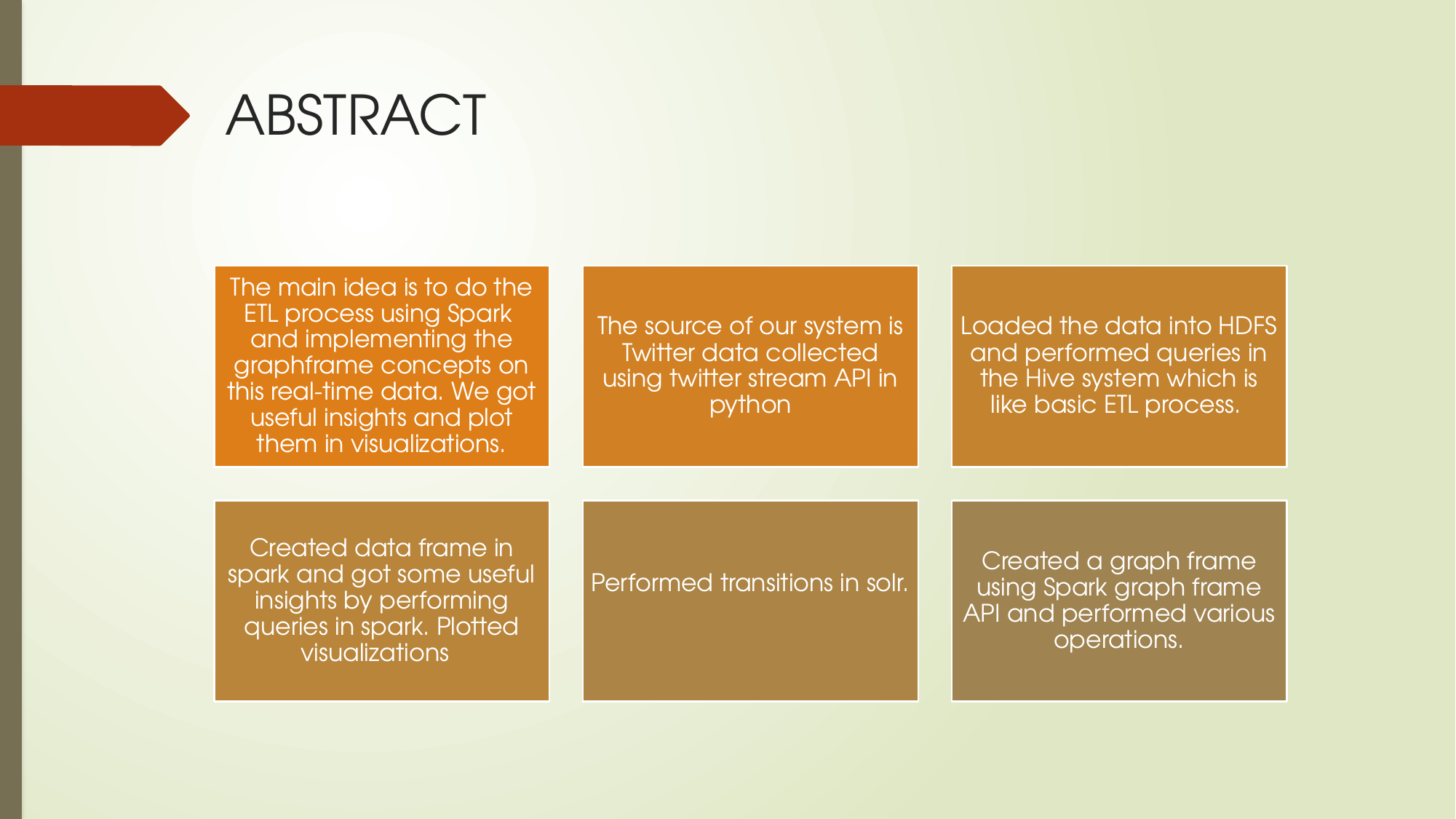

# ABSTRACT

The main idea is to do the ETL process using Spark  and implementing the graphframe concepts on this real-time data. We got useful insights and plot them in visualizations.
The source of our system is Twitter data collected using twitter stream API in python
Loaded the data into HDFS and performed queries in the Hive system which is like basic ETL process.
Created data frame in spark and got some useful insights by performing queries in spark. Plotted visualizations
Performed transitions in solr.

Created a graph frame using Spark graph frame API and performed various operations.